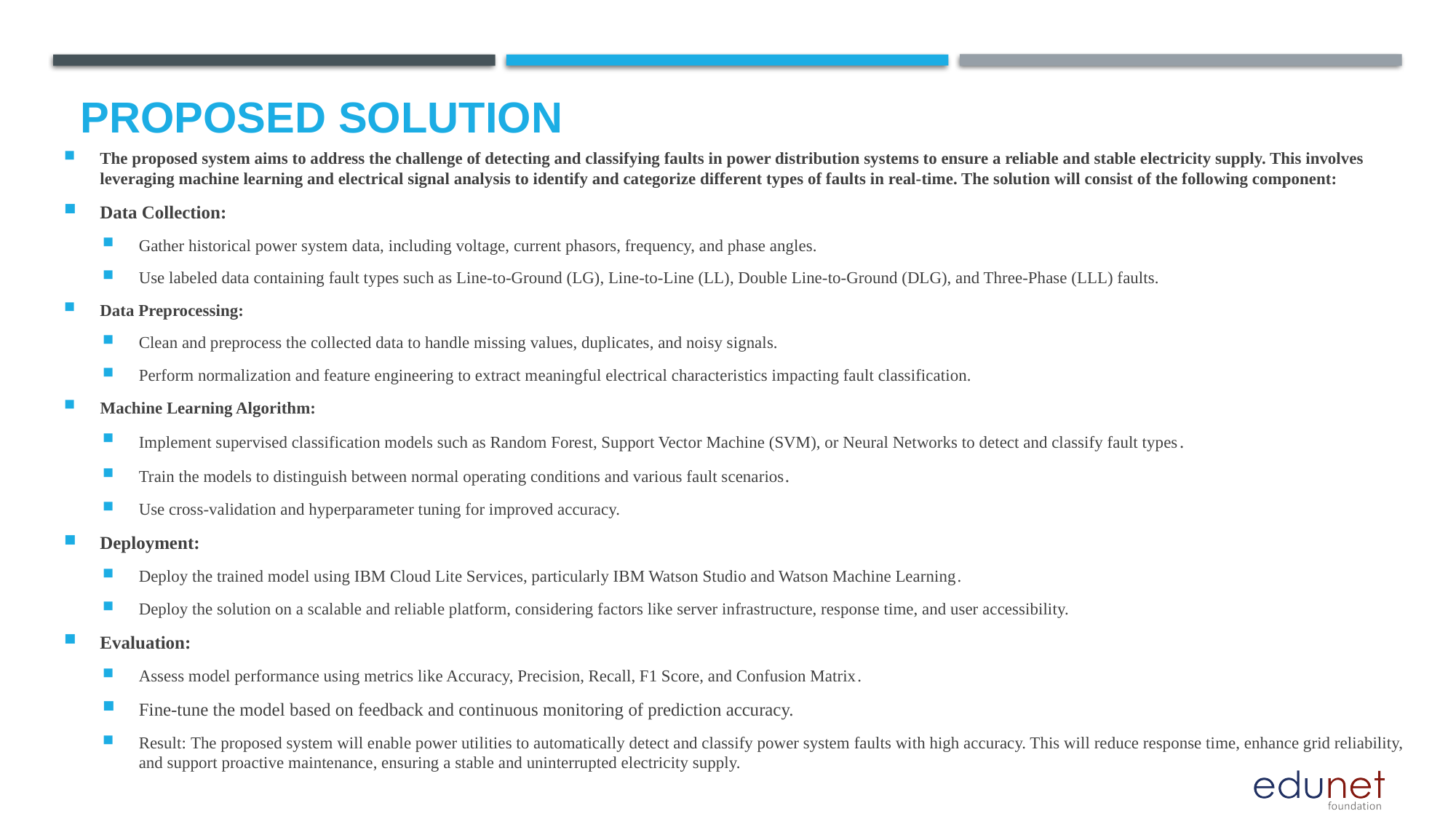

# Proposed Solution

The proposed system aims to address the challenge of detecting and classifying faults in power distribution systems to ensure a reliable and stable electricity supply. This involves leveraging machine learning and electrical signal analysis to identify and categorize different types of faults in real-time. The solution will consist of the following component:
Data Collection:
Gather historical power system data, including voltage, current phasors, frequency, and phase angles.
Use labeled data containing fault types such as Line-to-Ground (LG), Line-to-Line (LL), Double Line-to-Ground (DLG), and Three-Phase (LLL) faults.
Data Preprocessing:
Clean and preprocess the collected data to handle missing values, duplicates, and noisy signals.
Perform normalization and feature engineering to extract meaningful electrical characteristics impacting fault classification.
Machine Learning Algorithm:
Implement supervised classification models such as Random Forest, Support Vector Machine (SVM), or Neural Networks to detect and classify fault types.
Train the models to distinguish between normal operating conditions and various fault scenarios.
Use cross-validation and hyperparameter tuning for improved accuracy.
Deployment:
Deploy the trained model using IBM Cloud Lite Services, particularly IBM Watson Studio and Watson Machine Learning.
Deploy the solution on a scalable and reliable platform, considering factors like server infrastructure, response time, and user accessibility.
Evaluation:
Assess model performance using metrics like Accuracy, Precision, Recall, F1 Score, and Confusion Matrix.
Fine-tune the model based on feedback and continuous monitoring of prediction accuracy.
Result: The proposed system will enable power utilities to automatically detect and classify power system faults with high accuracy. This will reduce response time, enhance grid reliability, and support proactive maintenance, ensuring a stable and uninterrupted electricity supply.